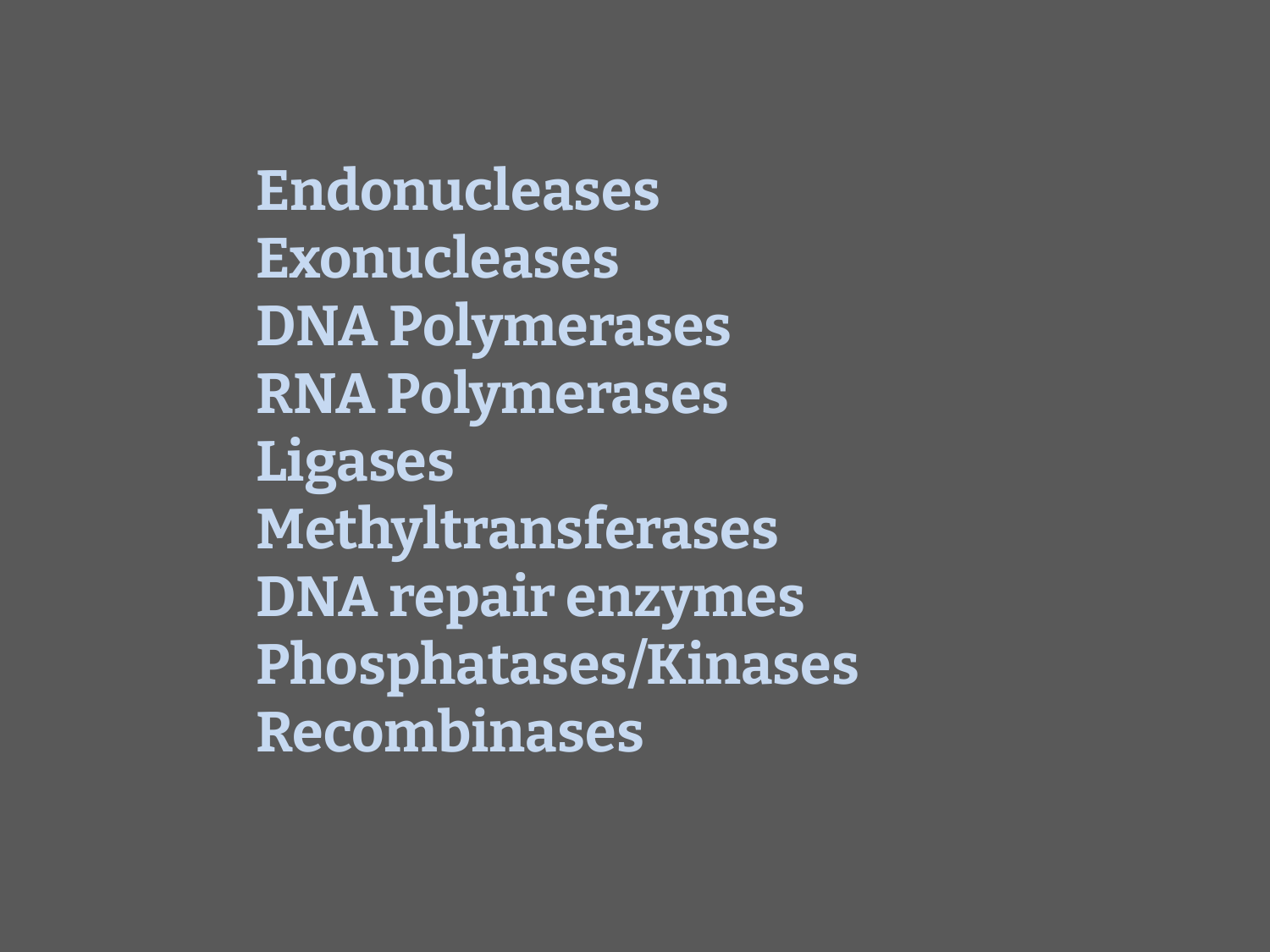

Endonucleases
Exonucleases
DNA Polymerases
RNA Polymerases
Ligases
Methyltransferases
DNA repair enzymes
Phosphatases/Kinases
Recombinases